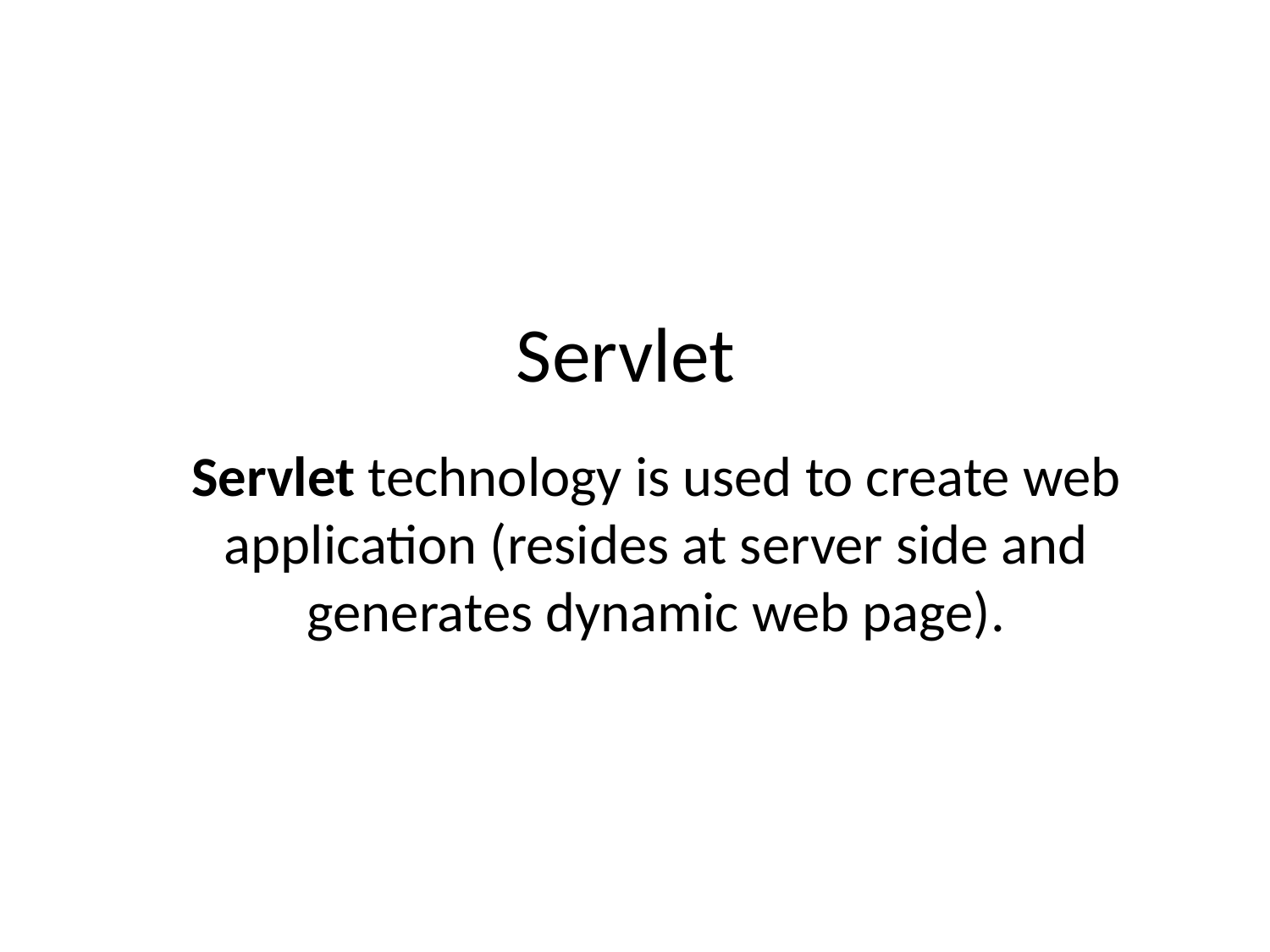

# Servlet
Servlet technology is used to create web application (resides at server side and generates dynamic web page).